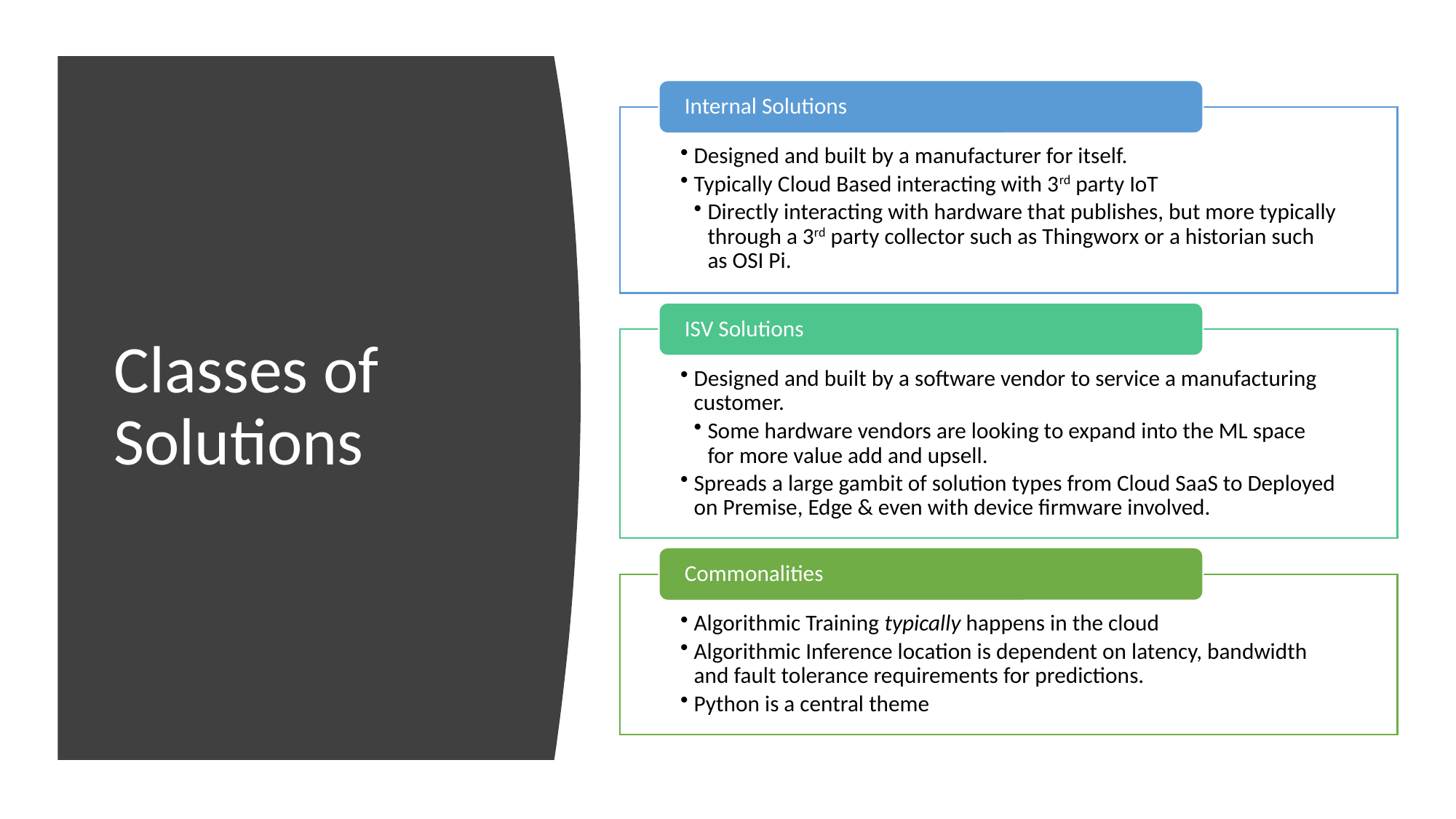

Designed and built by a manufacturer for itself.
Typically Cloud Based interacting with 3rd party IoT
Directly interacting with hardware that publishes, but more typically through a 3rd party collector such as Thingworx or a historian such as OSI Pi.
Internal Solutions
Designed and built by a software vendor to service a manufacturing customer.
Some hardware vendors are looking to expand into the ML space for more value add and upsell.
Spreads a large gambit of solution types from Cloud SaaS to Deployed on Premise, Edge & even with device firmware involved.
ISV Solutions
Algorithmic Training typically happens in the cloud
Algorithmic Inference location is dependent on latency, bandwidth and fault tolerance requirements for predictions.
Python is a central theme
Commonalities

# Classes of Solutions